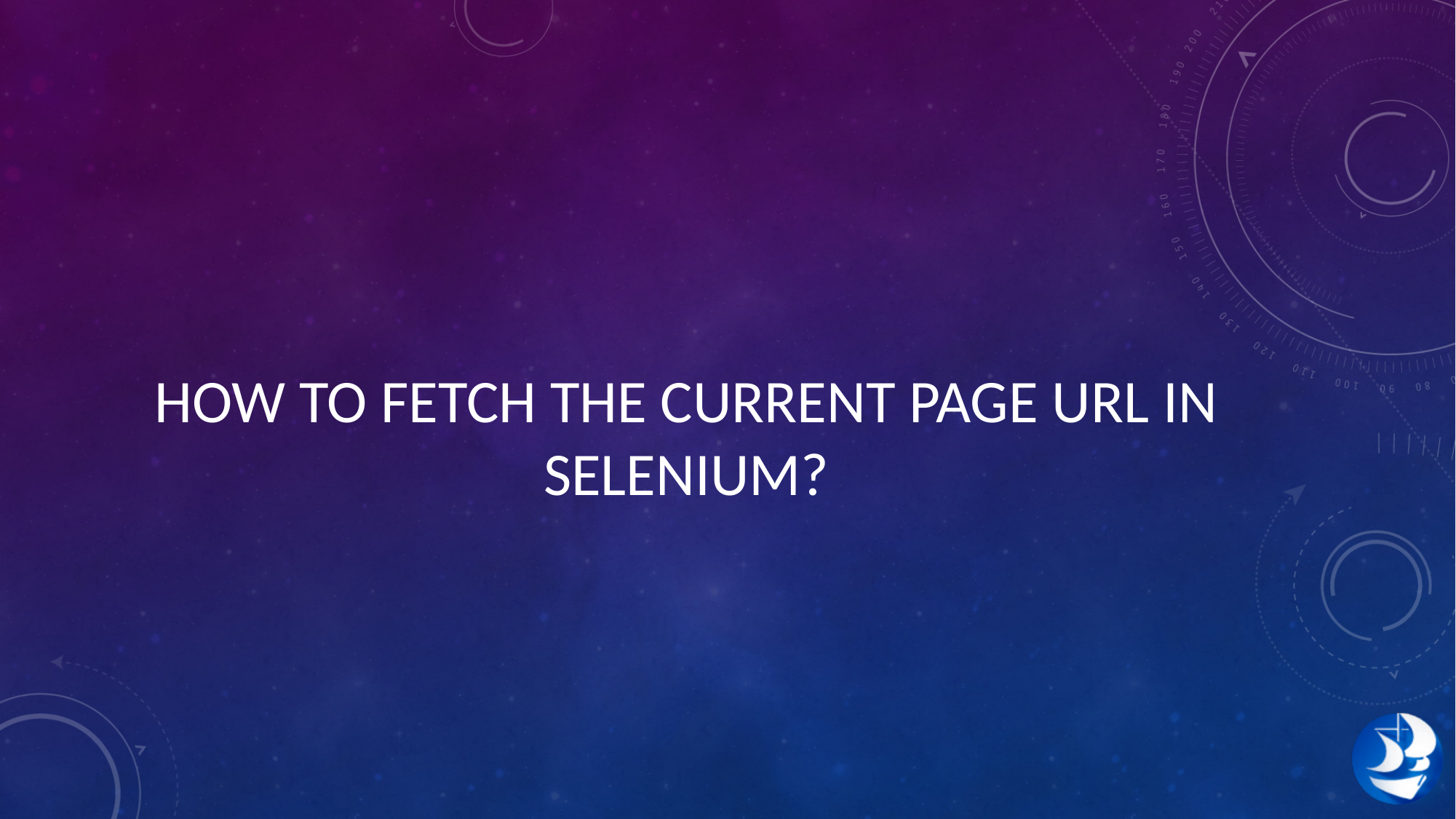

HOW TO FETCH THE CURRENT PAGE URL IN SELENIUM?